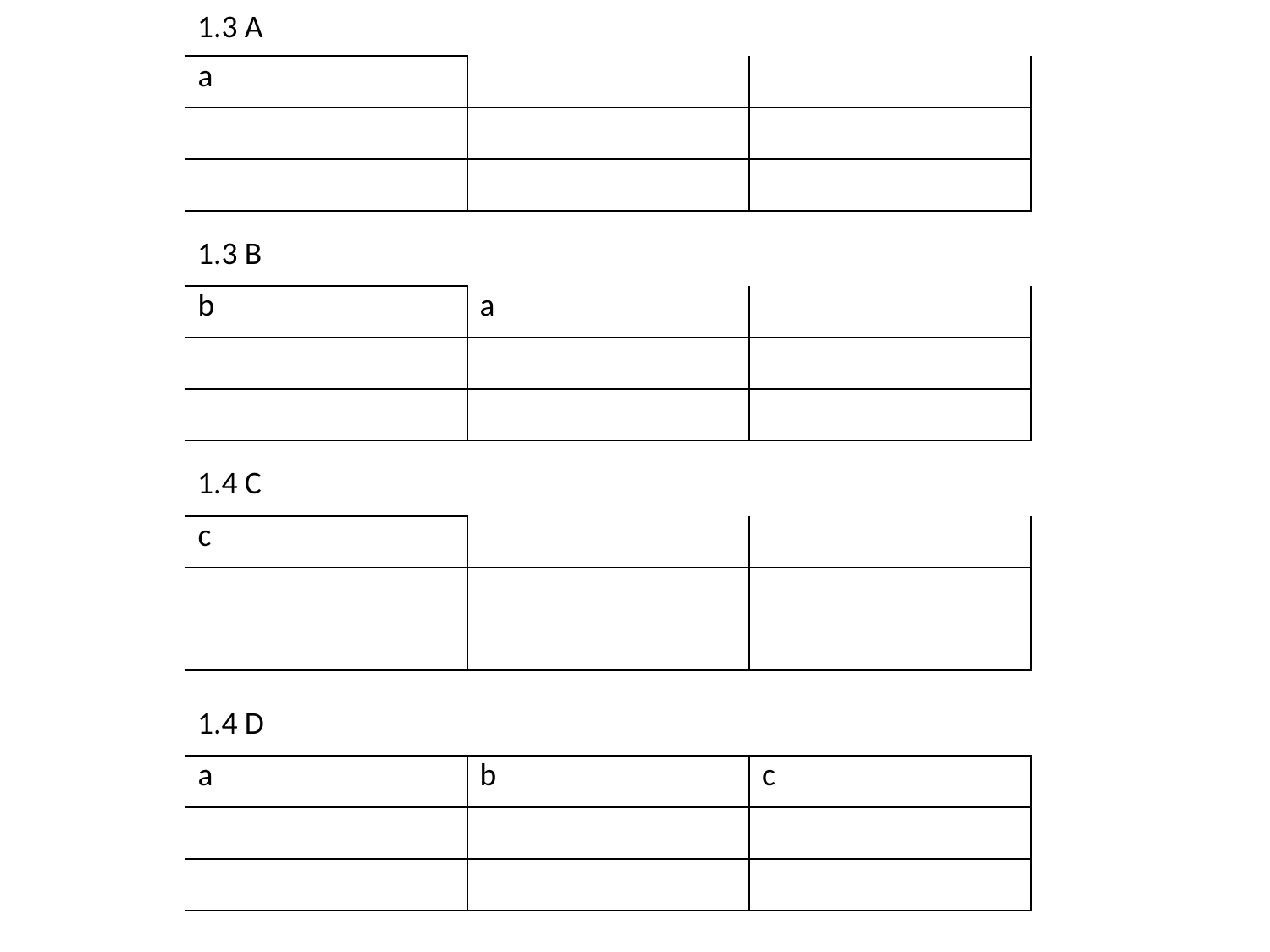

1.3 A
| a |  |  |
| --- | --- | --- |
|  |  |  |
|  |  |  |
1.3 B
| b | a |  |
| --- | --- | --- |
|  |  |  |
|  |  |  |
1.4 C
| c |  |  |
| --- | --- | --- |
|  |  |  |
|  |  |  |
1.4 D
| a | b | c |
| --- | --- | --- |
|  |  |  |
|  |  |  |